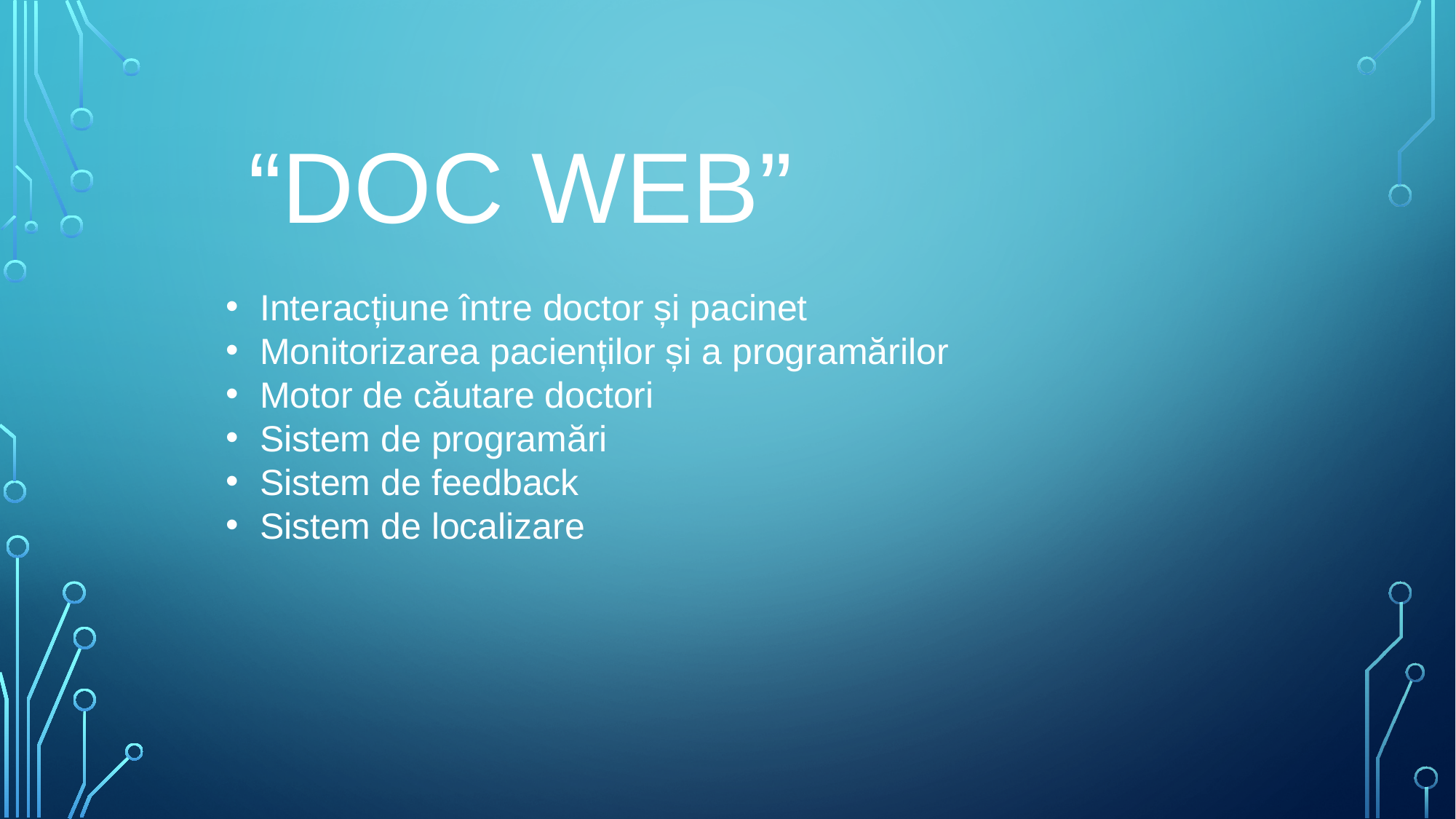

# “DOC Web”
Interacțiune între doctor și pacinet
Monitorizarea pacienților și a programărilor
Motor de căutare doctori
Sistem de programări
Sistem de feedback
Sistem de localizare